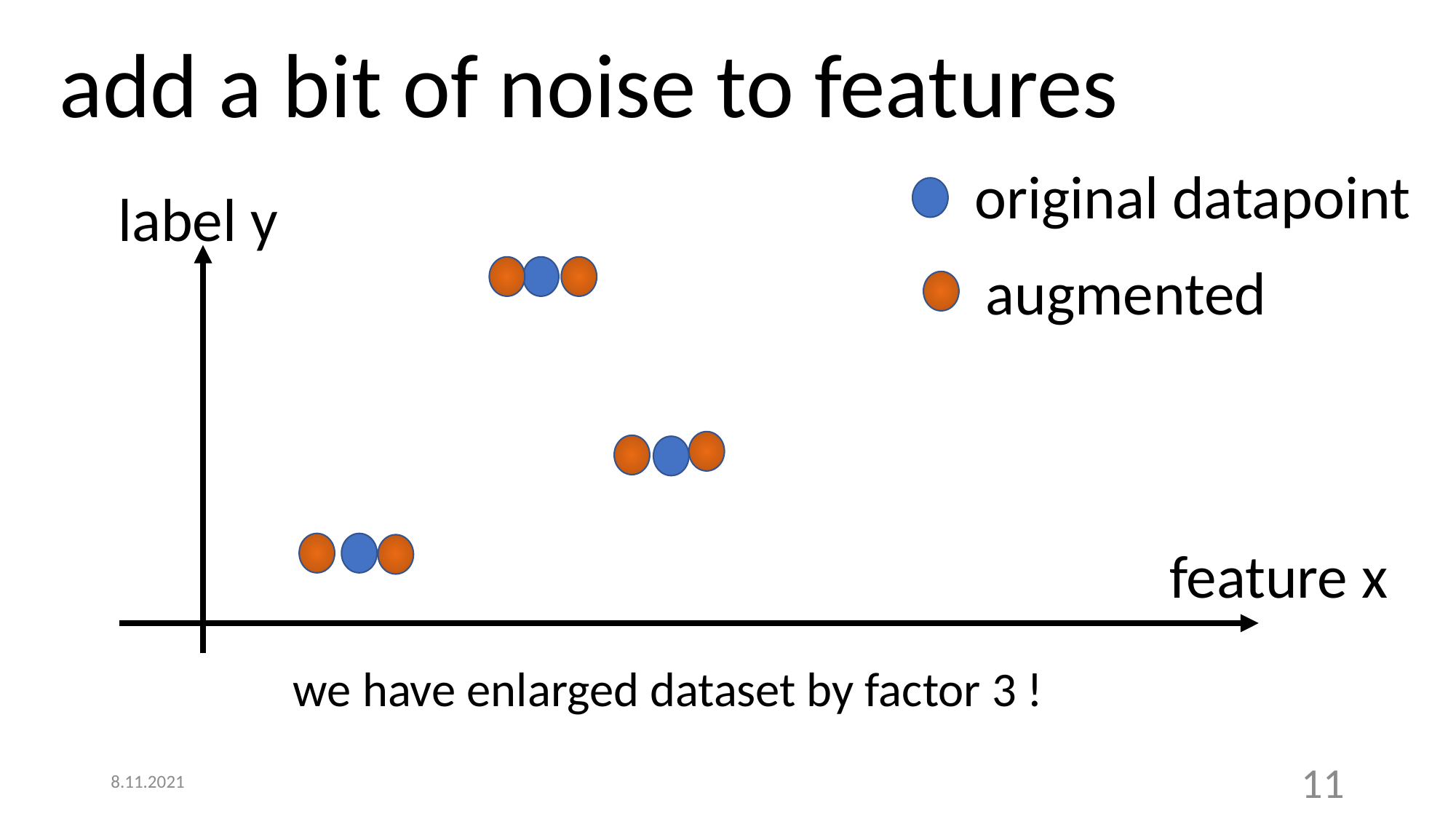

# add a bit of noise to features
original datapoint
label y

augmented

feature x

we have enlarged dataset by factor 3 !
8.11.2021
11